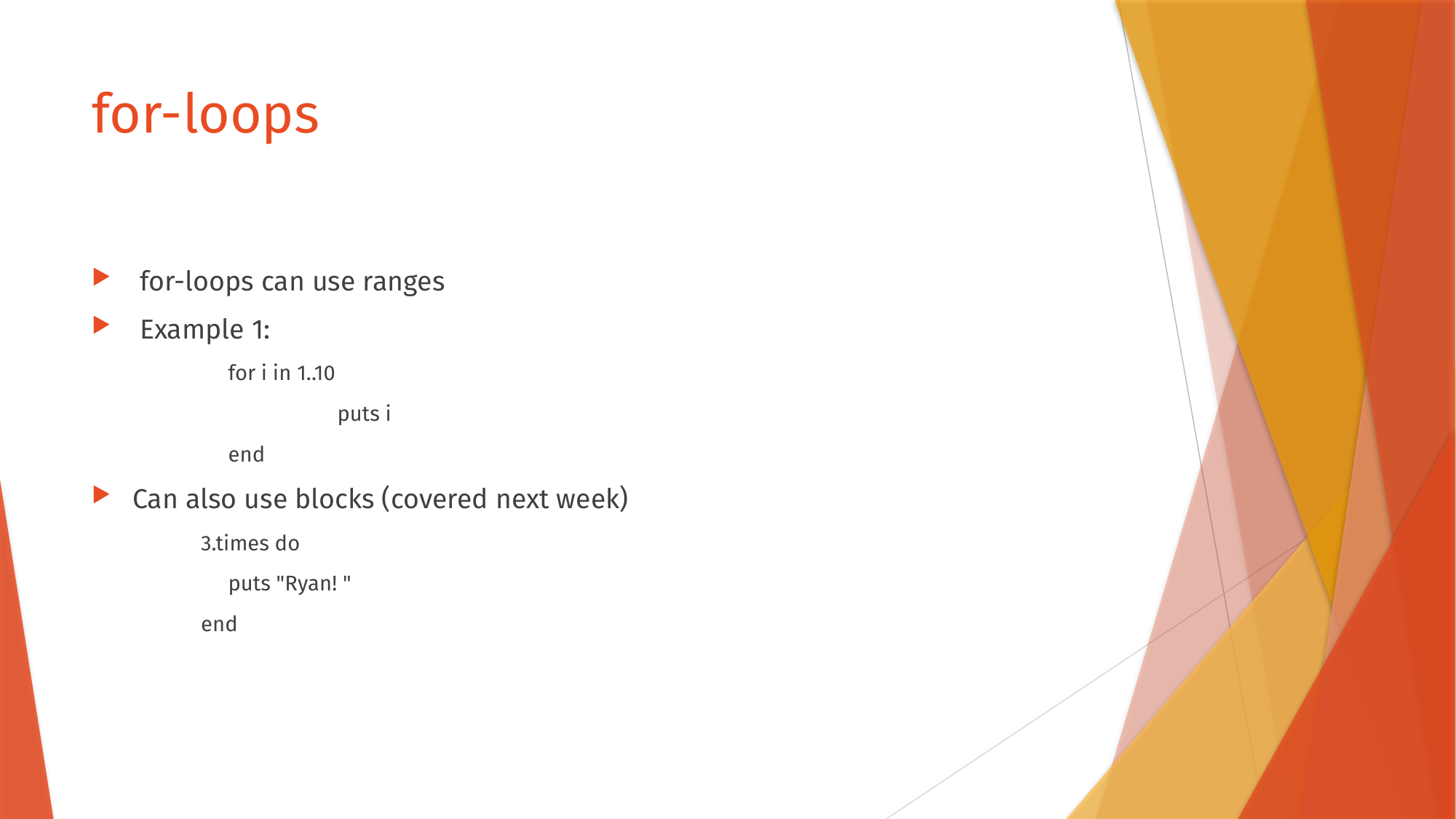

# for-loops
 for-loops can use ranges
 Example 1:
	for i in 1..10
		puts i
	end
Can also use blocks (covered next week)
3.times do
	puts "Ryan! "
end